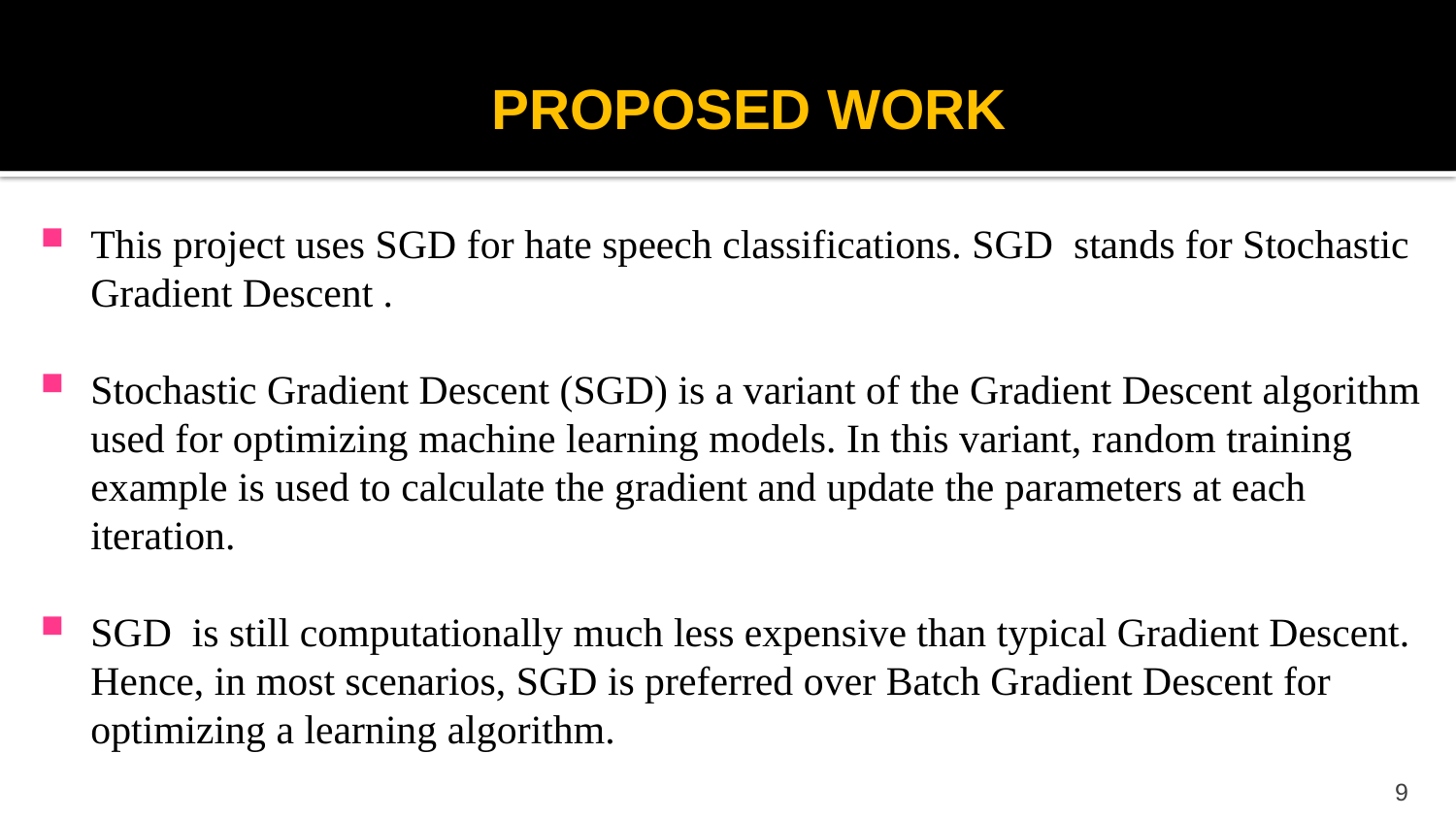

# PROPOSED WORK
This project uses SGD for hate speech classifications. SGD  stands for Stochastic Gradient Descent .

Stochastic Gradient Descent (SGD) is a variant of the Gradient Descent algorithm used for optimizing machine learning models. In this variant, random training example is used to calculate the gradient and update the parameters at each iteration.

SGD  is still computationally much less expensive than typical Gradient Descent. Hence, in most scenarios, SGD is preferred over Batch Gradient Descent for optimizing a learning algorithm.
9